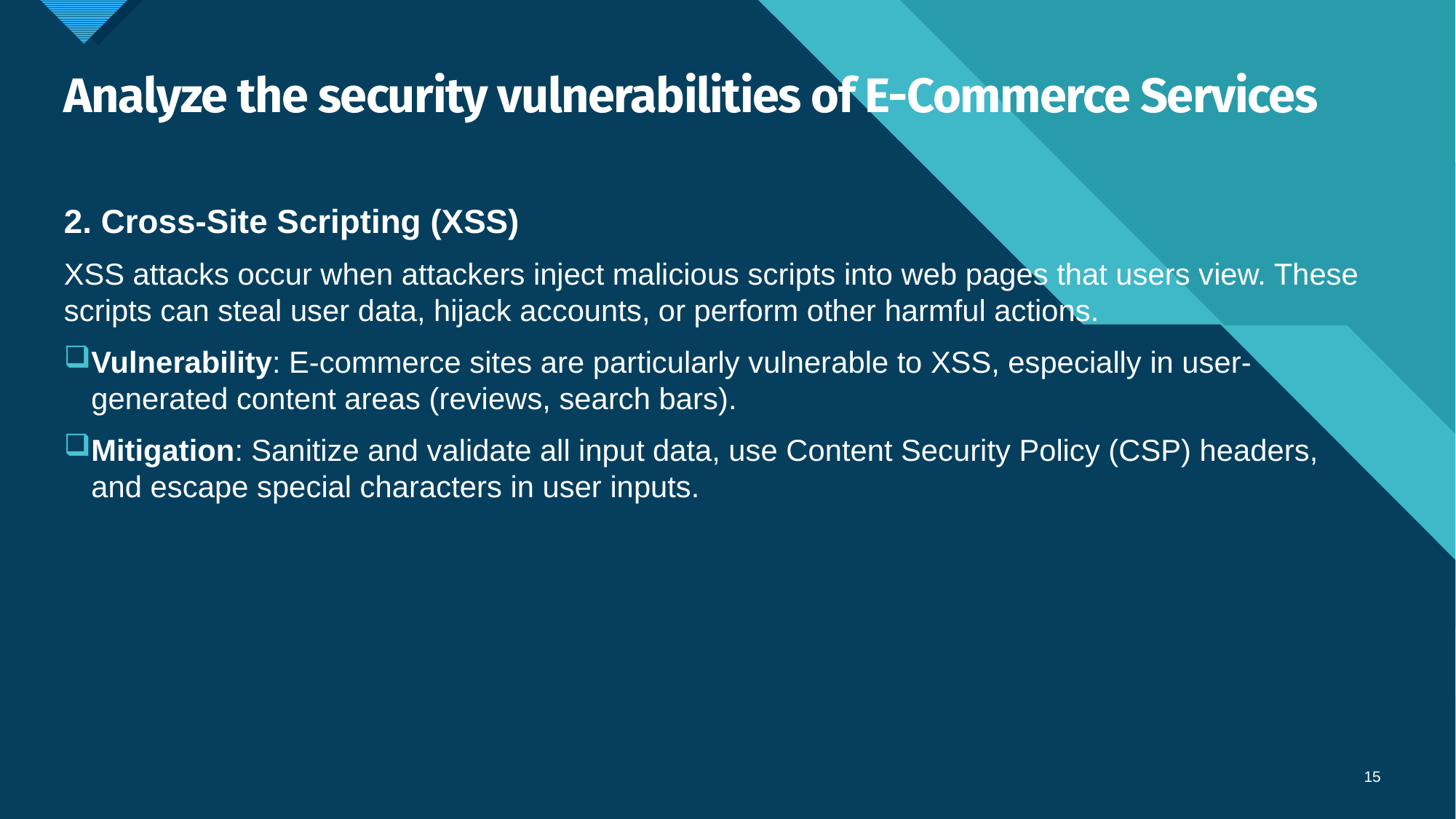

# Analyze the security vulnerabilities of E-Commerce Services
2. Cross-Site Scripting (XSS)
XSS attacks occur when attackers inject malicious scripts into web pages that users view. These scripts can steal user data, hijack accounts, or perform other harmful actions.
Vulnerability: E-commerce sites are particularly vulnerable to XSS, especially in user-generated content areas (reviews, search bars).
Mitigation: Sanitize and validate all input data, use Content Security Policy (CSP) headers, and escape special characters in user inputs.
15